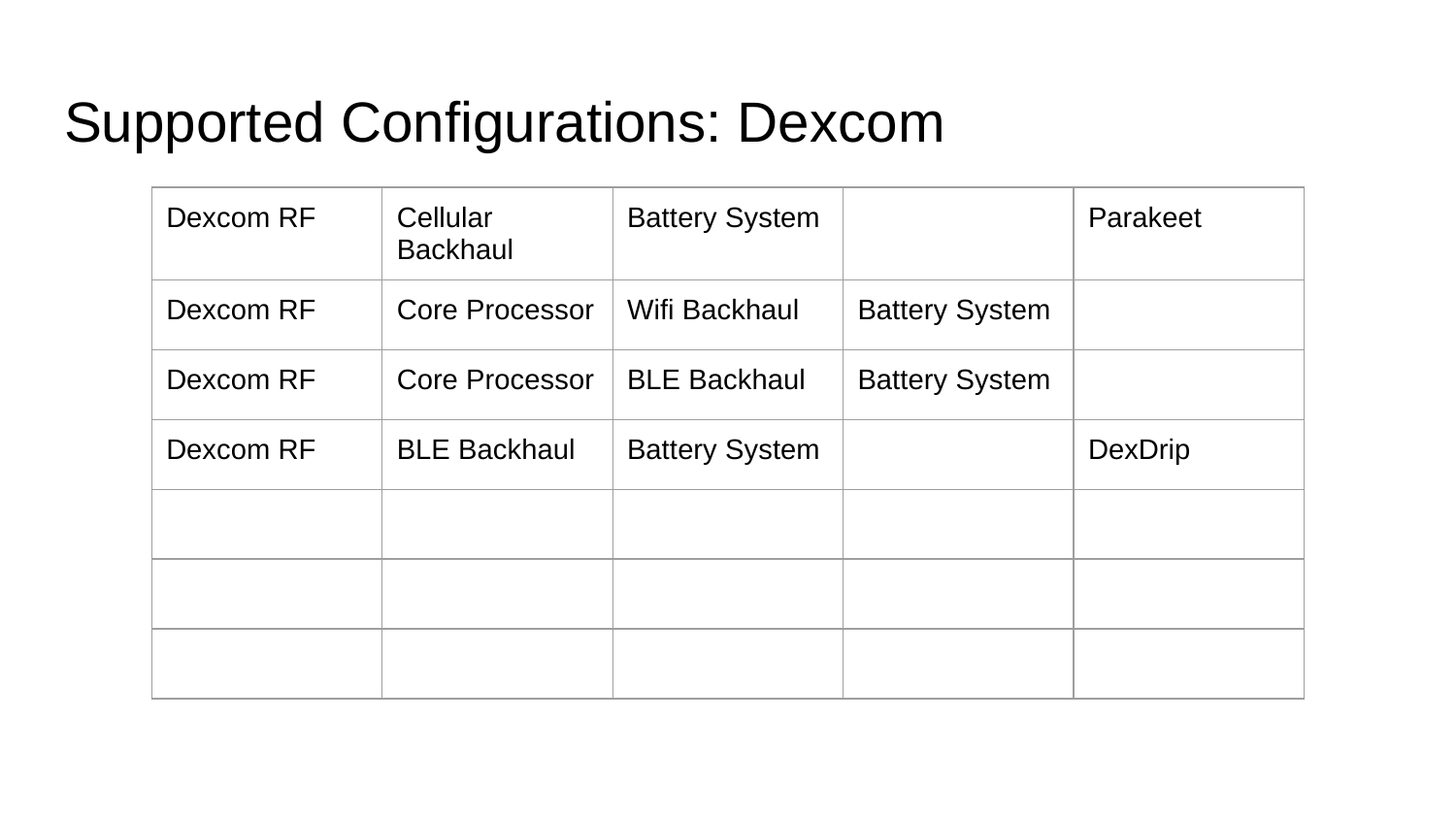

# Supported Configurations: Dexcom
| Dexcom RF | Cellular Backhaul | Battery System |  | Parakeet |
| --- | --- | --- | --- | --- |
| Dexcom RF | Core Processor | Wifi Backhaul | Battery System |  |
| Dexcom RF | Core Processor | BLE Backhaul | Battery System |  |
| Dexcom RF | BLE Backhaul | Battery System |  | DexDrip |
|  |  |  |  |  |
|  |  |  |  |  |
|  |  |  |  |  |